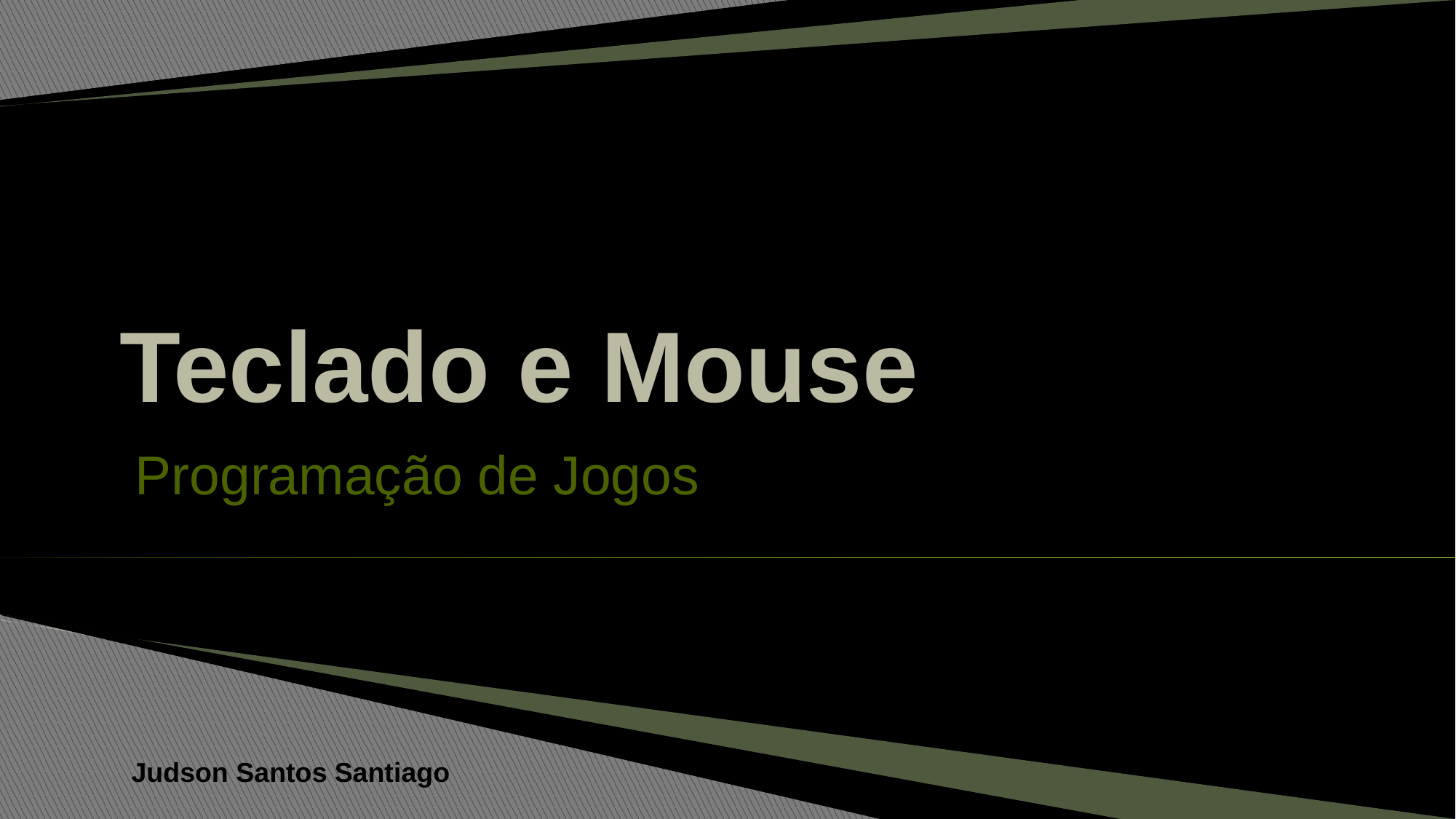

# Teclado e Mouse
Programação de Jogos